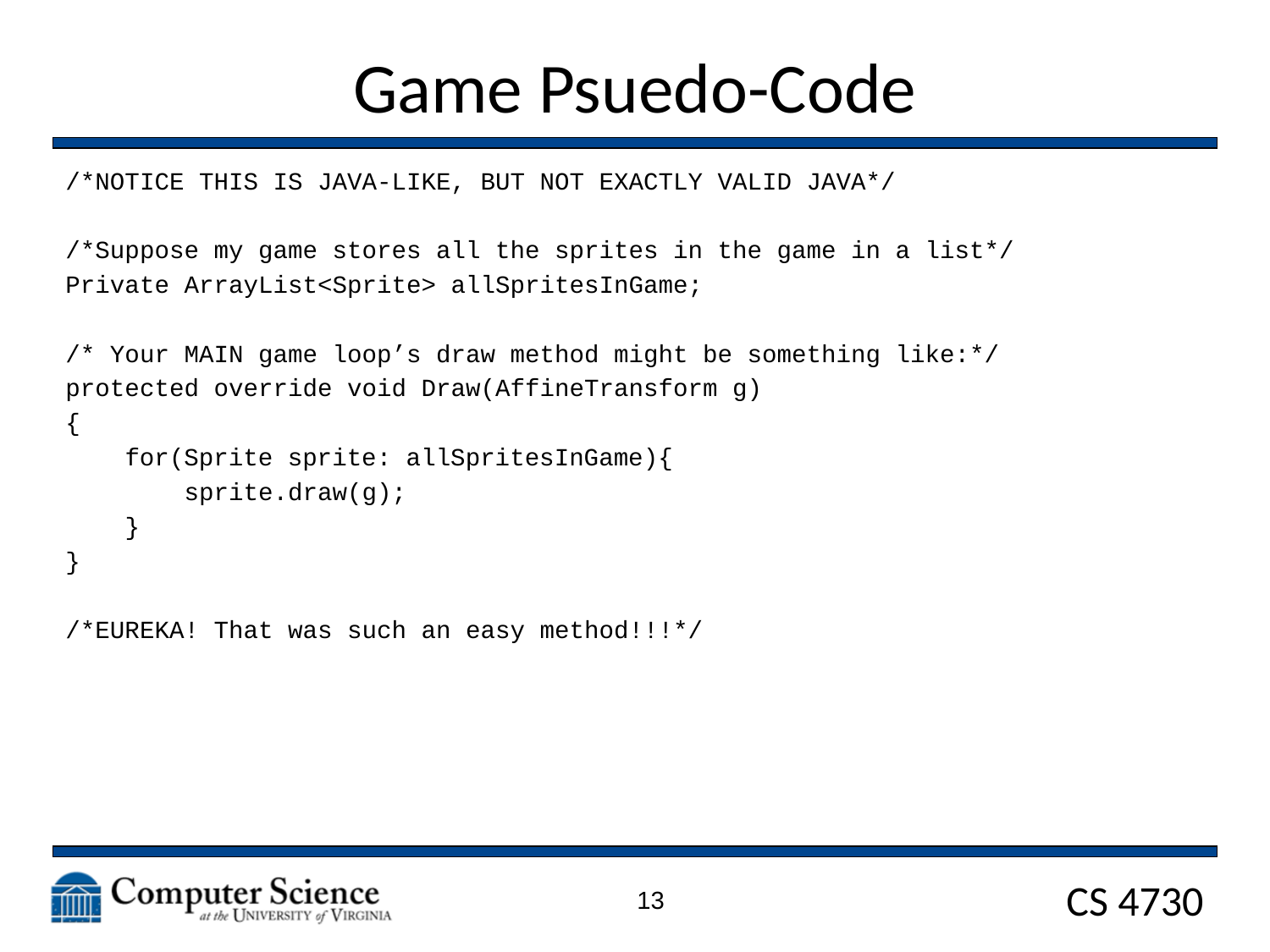

# Game Psuedo-Code
/*NOTICE THIS IS JAVA-LIKE, BUT NOT EXACTLY VALID JAVA*/

/*Suppose my game stores all the sprites in the game in a list*/
Private ArrayList<Sprite> allSpritesInGame;

/* Your MAIN game loop’s draw method might be something like:*/
protected override void Draw(AffineTransform g)
{
    for(Sprite sprite: allSpritesInGame){
        sprite.draw(g);
    }
}

/*EUREKA! That was such an easy method!!!*/
13